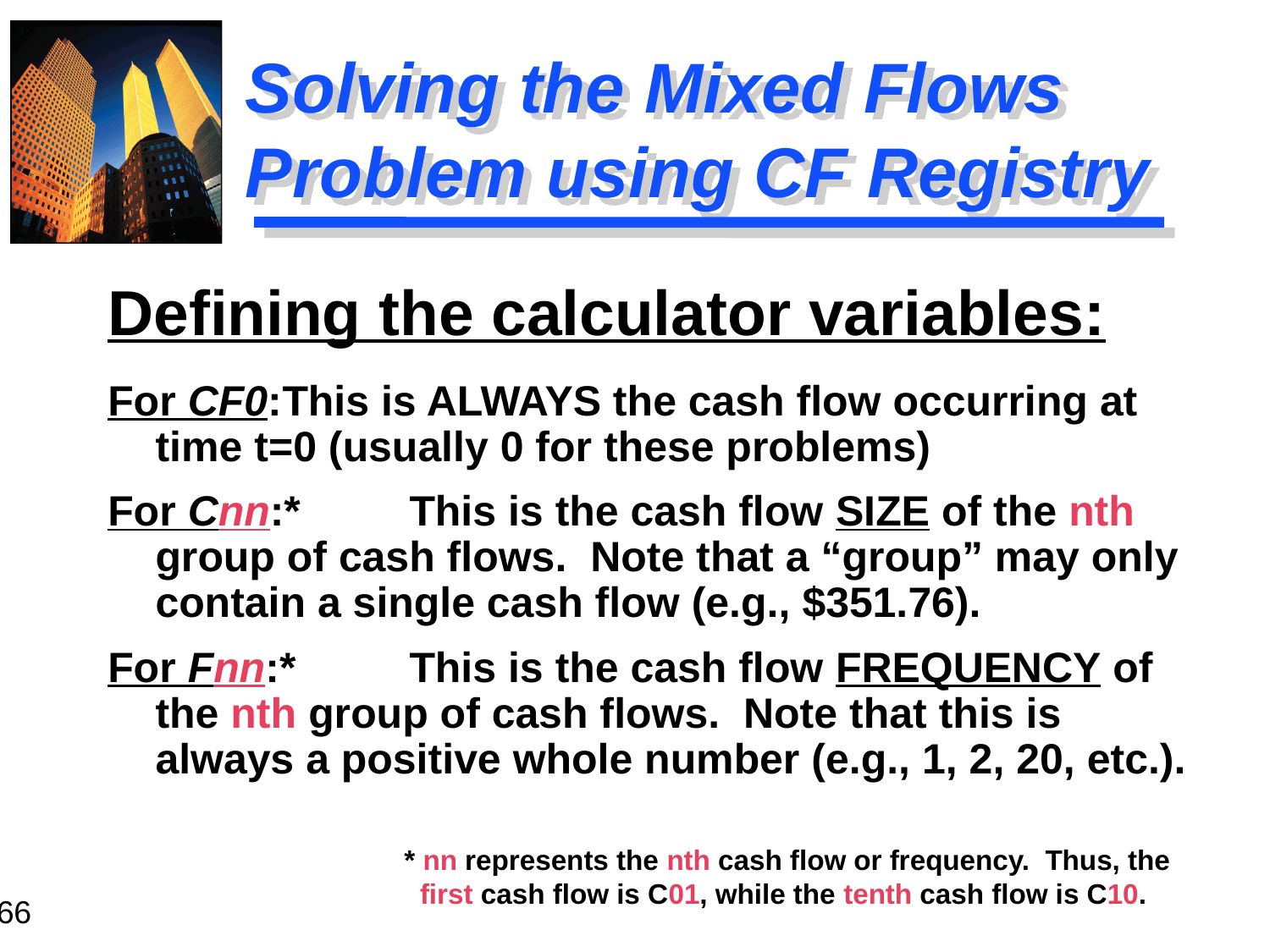

# Solving the Mixed Flows  Problem using CF Registry

Defining the calculator variables:
For CF0:	This is ALWAYS the cash flow occurring at time t=0 (usually 0 for these problems)
For Cnn:*	This is the cash flow SIZE of the nth group of cash flows.  Note that a “group” may only contain a single cash flow (e.g., $351.76).
For Fnn:*	This is the cash flow FREQUENCY of the nth group of cash flows.  Note that this is always a positive whole number (e.g., 1, 2, 20, etc.).
* nn represents the nth cash flow or frequency.  Thus, the first cash flow is C01, while the tenth cash flow is C10.